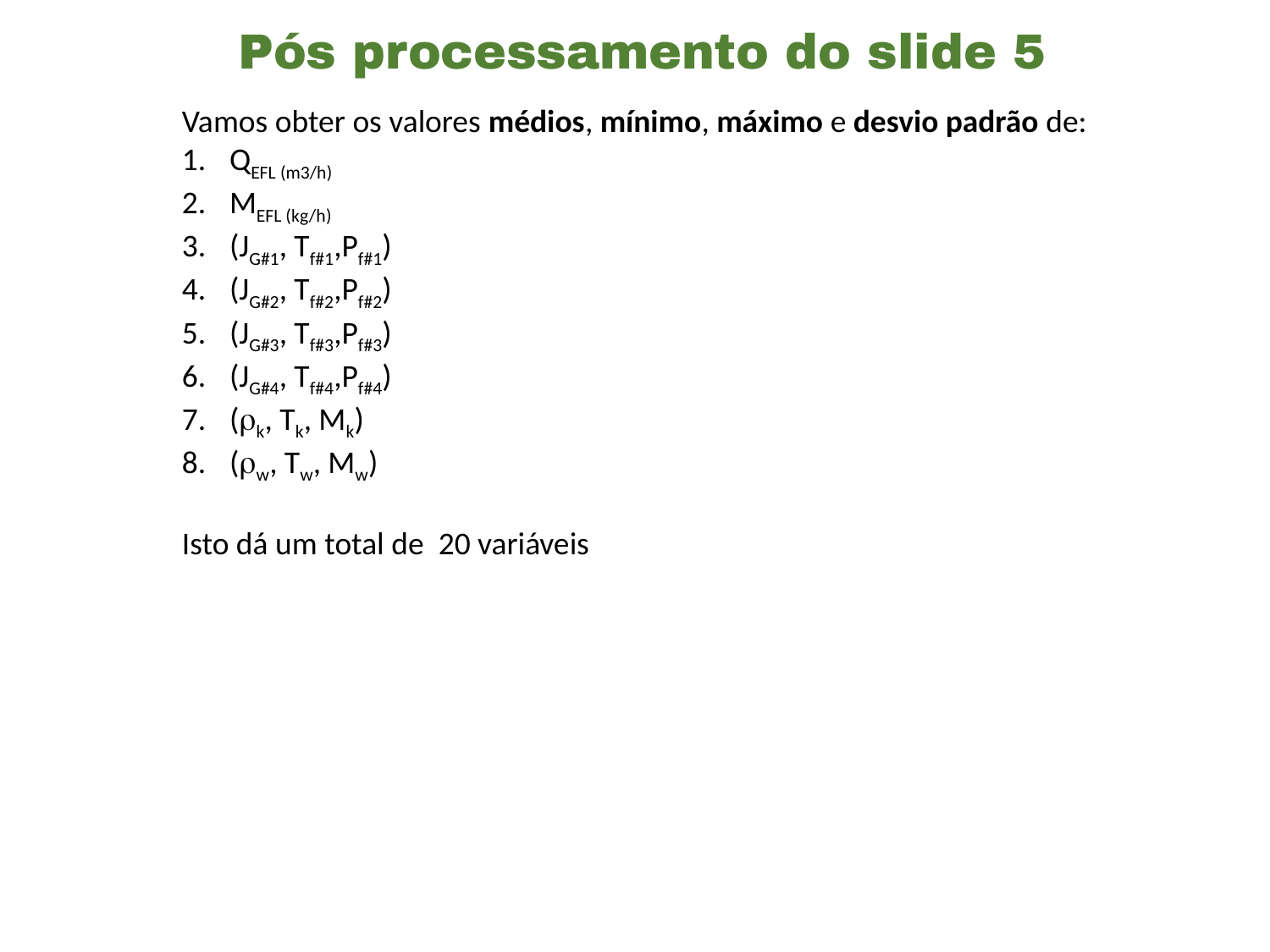

Pós processamento do slide 5
Vamos obter os valores médios, mínimo, máximo e desvio padrão de:
QEFL (m3/h)
MEFL (kg/h)
(JG#1, Tf#1,Pf#1)
(JG#2, Tf#2,Pf#2)
(JG#3, Tf#3,Pf#3)
(JG#4, Tf#4,Pf#4)
(ρk, Tk, Mk)
(ρw, Tw, Mw)

Isto dá um total de  20 variáveis